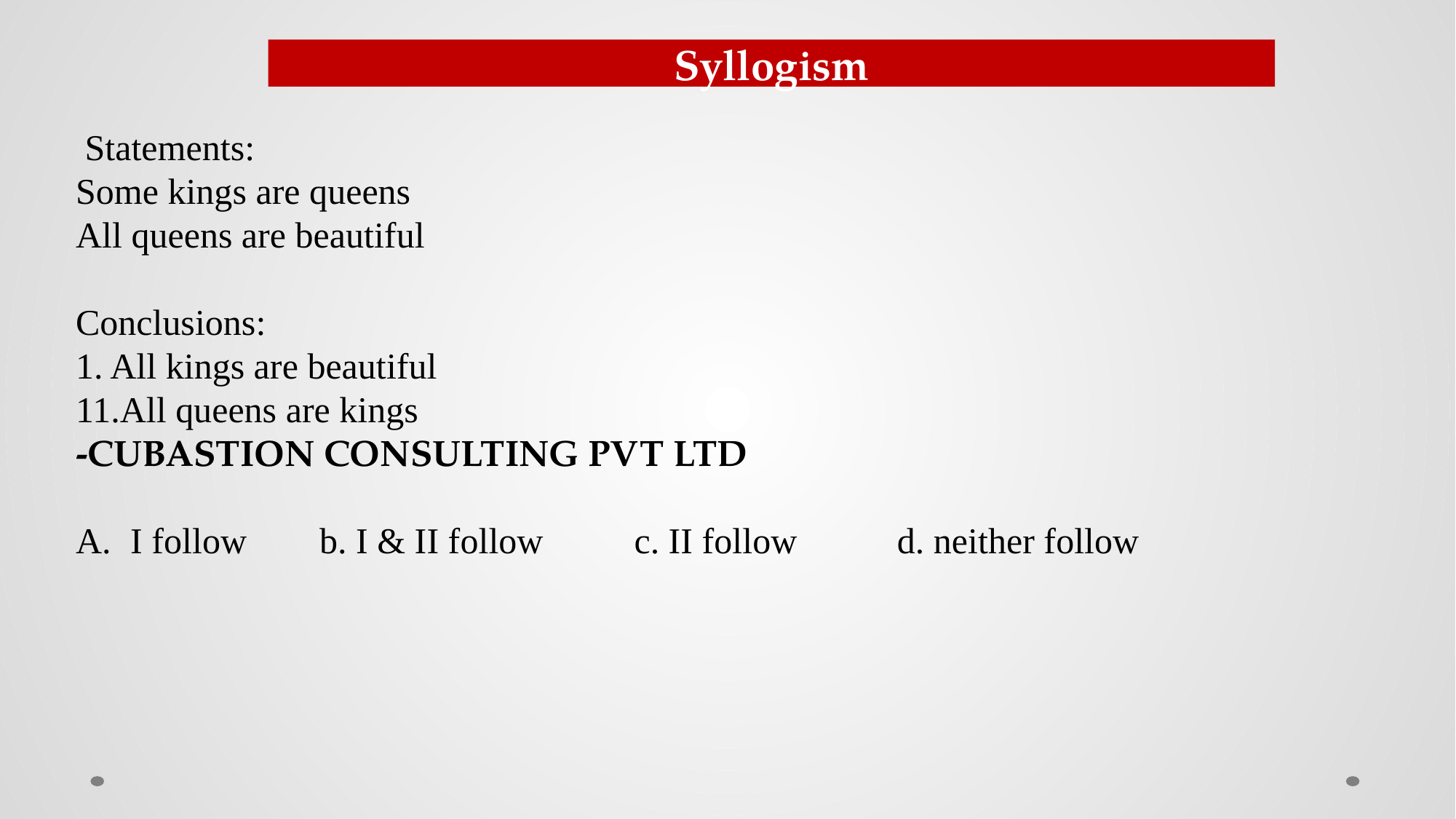

Syllogism
 Statements:
Some kings are queens
All queens are beautiful

Conclusions:
1. All kings are beautiful
11.All queens are kings
-CUBASTION CONSULTING PVT LTD
I follow        b. I & II follow          c. II follow           d. neither follow